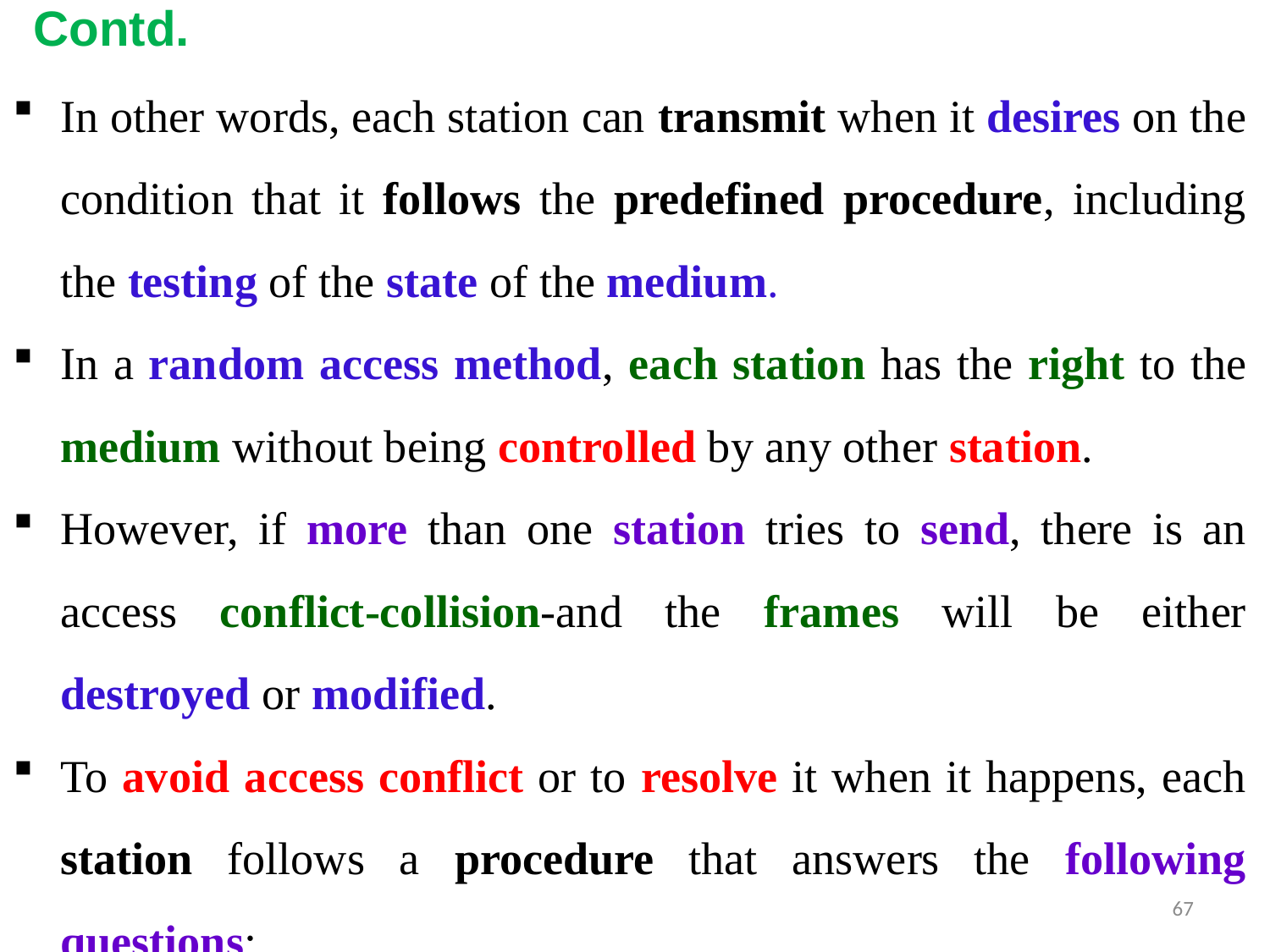

Contd.
In other words, each station can transmit when it desires on the condition that it follows the predefined procedure, including the testing of the state of the medium.
In a random access method, each station has the right to the medium without being controlled by any other station.
However, if more than one station tries to send, there is an access conflict-collision-and the frames will be either destroyed or modified.
To avoid access conflict or to resolve it when it happens, each station follows a procedure that answers the following questions:
67